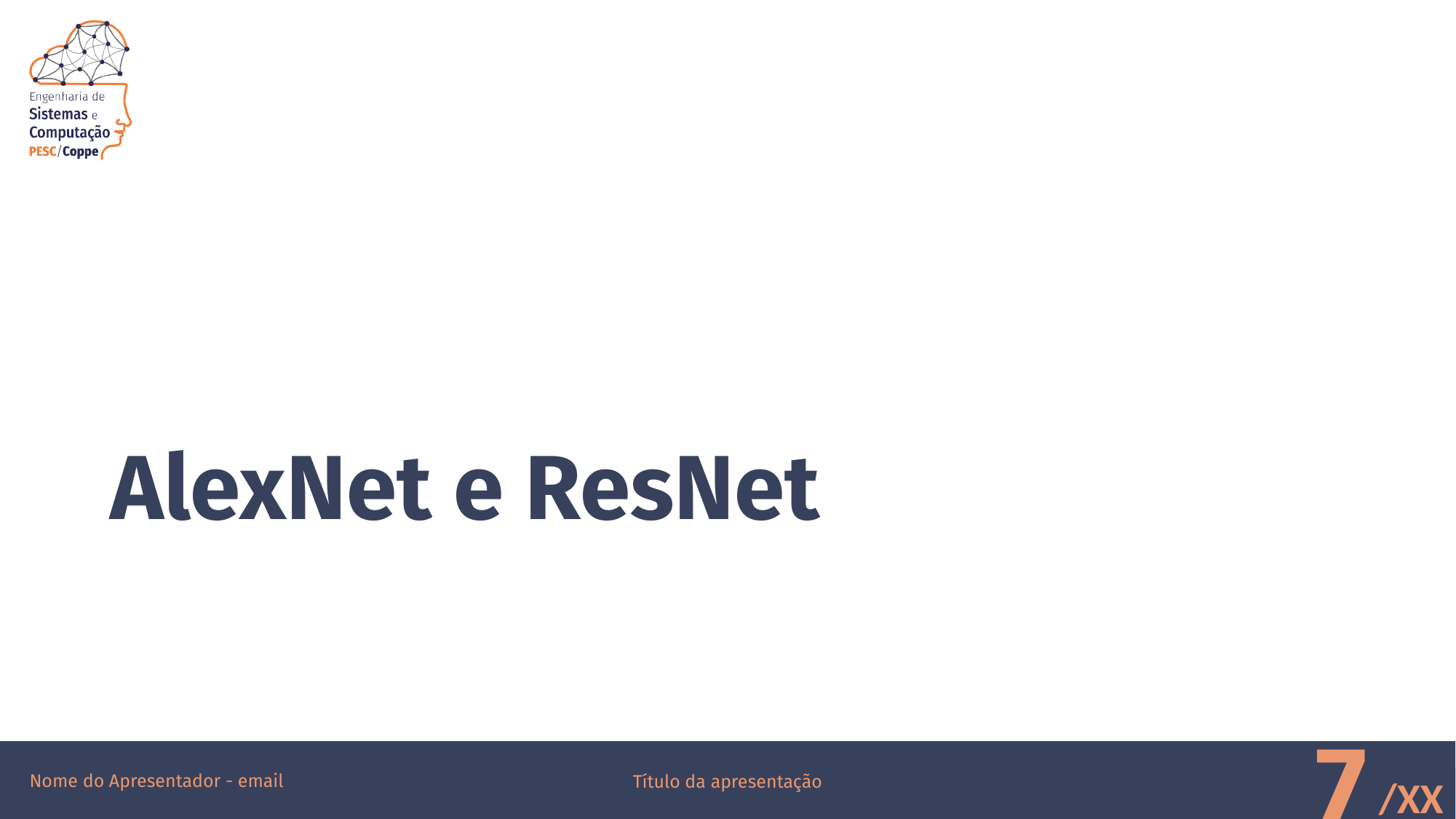

# AlexNet e ResNet

Nome do Apresentador - email
7
Título da apresentação